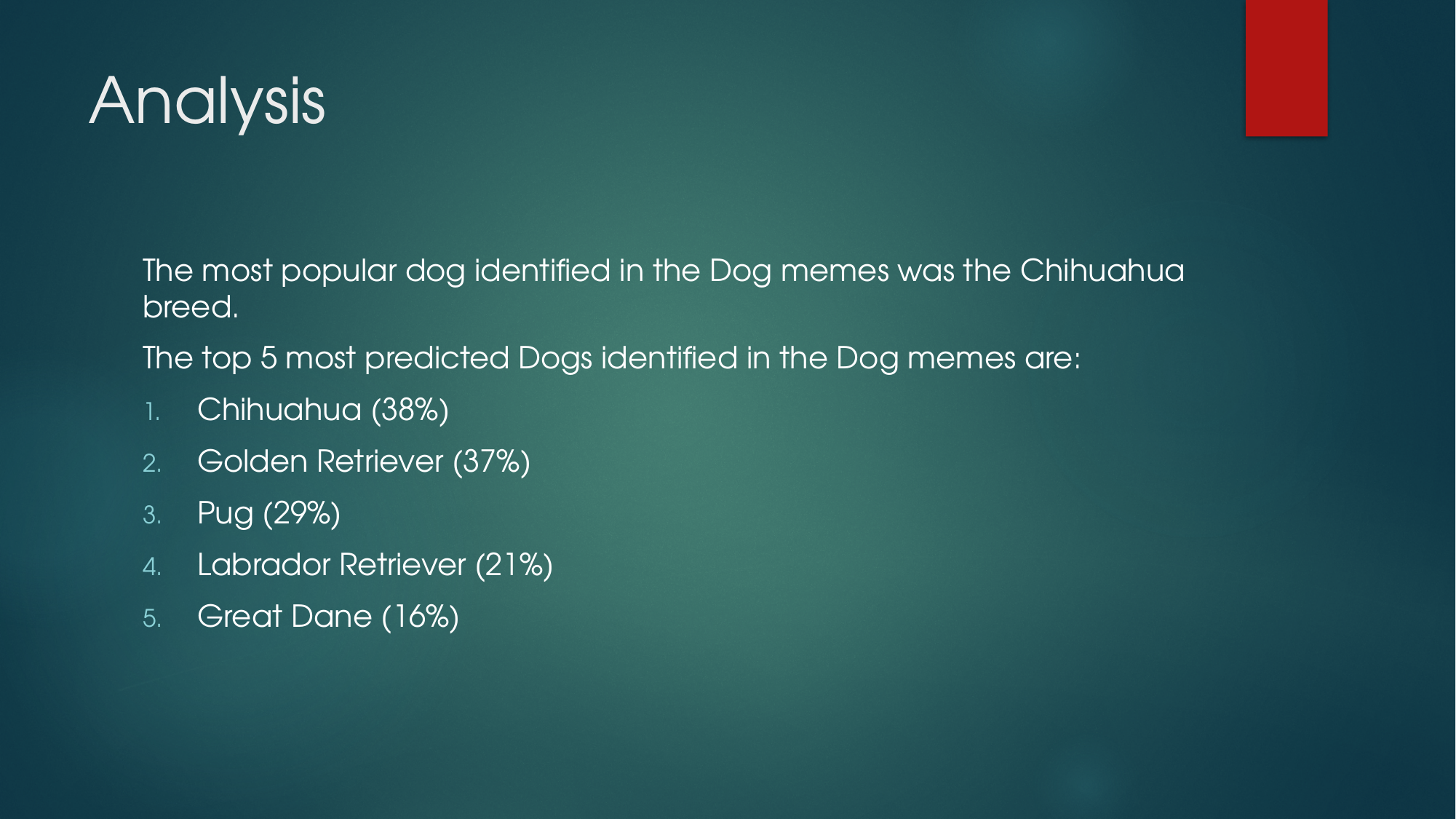

# Analysis
The most popular dog identified in the Dog memes was the Chihuahua breed.
The top 5 most predicted Dogs identified in the Dog memes are:
Chihuahua (38%)
Golden Retriever (37%)
Pug (29%)
Labrador Retriever (21%)
Great Dane (16%)